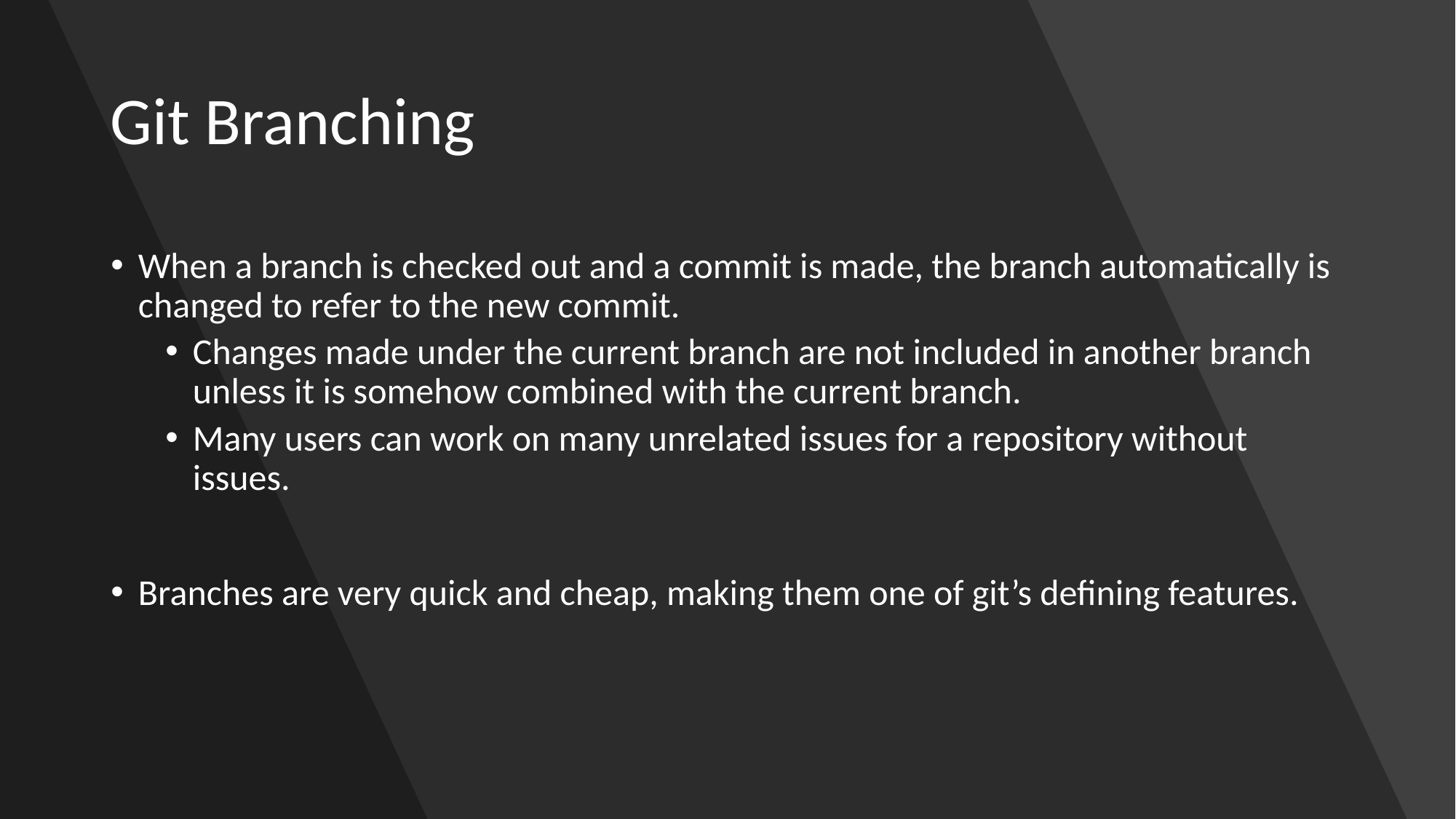

# Git Branching
When a branch is checked out and a commit is made, the branch automatically is changed to refer to the new commit.
Changes made under the current branch are not included in another branch unless it is somehow combined with the current branch.
Many users can work on many unrelated issues for a repository without issues.

Branches are very quick and cheap, making them one of git’s defining features.